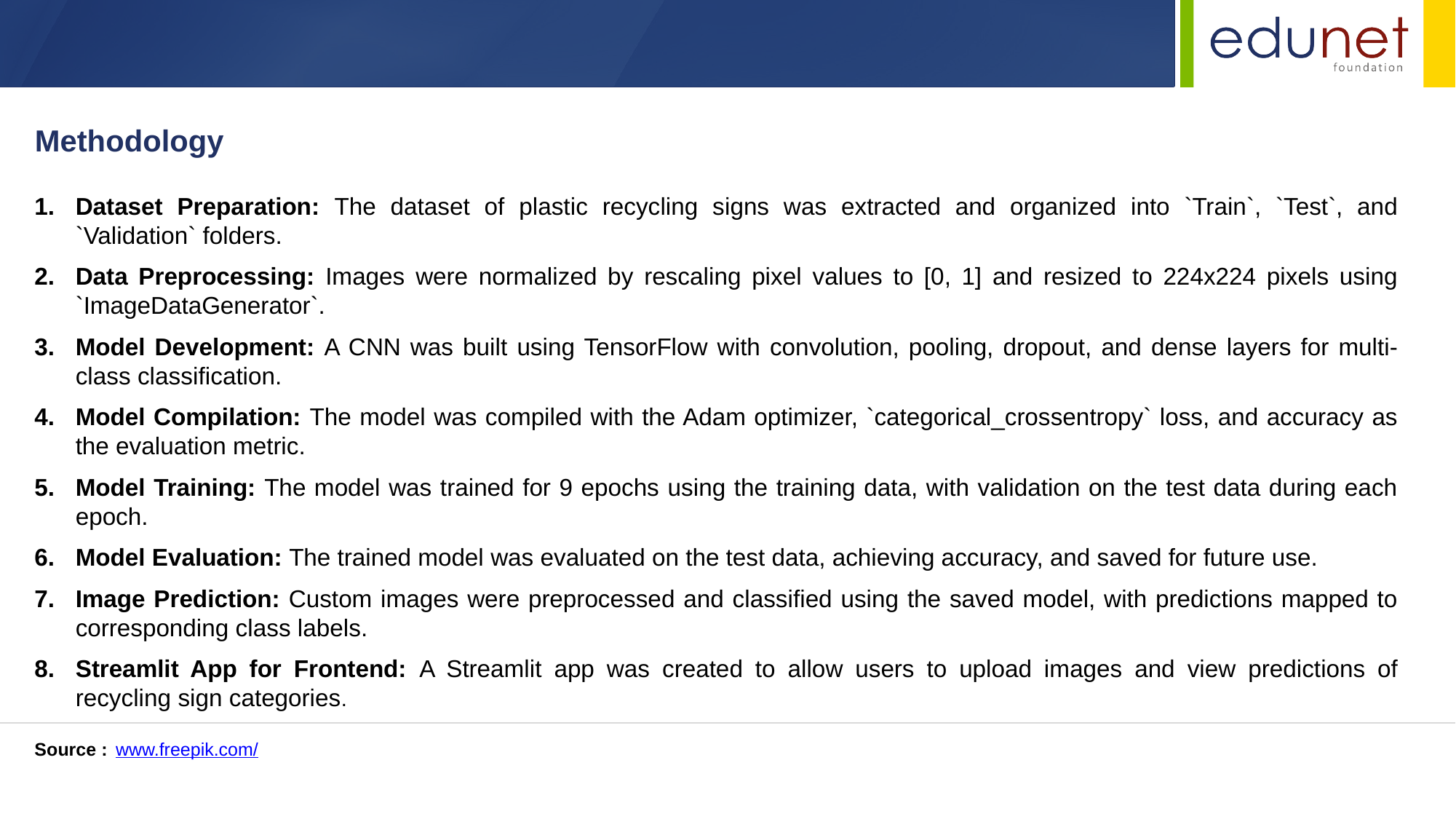

Methodology
Dataset Preparation: The dataset of plastic recycling signs was extracted and organized into `Train`, `Test`, and `Validation` folders.
Data Preprocessing: Images were normalized by rescaling pixel values to [0, 1] and resized to 224x224 pixels using `ImageDataGenerator`.
Model Development: A CNN was built using TensorFlow with convolution, pooling, dropout, and dense layers for multi-class classification.
Model Compilation: The model was compiled with the Adam optimizer, `categorical_crossentropy` loss, and accuracy as the evaluation metric.
Model Training: The model was trained for 9 epochs using the training data, with validation on the test data during each epoch.
Model Evaluation: The trained model was evaluated on the test data, achieving accuracy, and saved for future use.
Image Prediction: Custom images were preprocessed and classified using the saved model, with predictions mapped to corresponding class labels.
Streamlit App for Frontend: A Streamlit app was created to allow users to upload images and view predictions of recycling sign categories.
Source :
www.freepik.com/